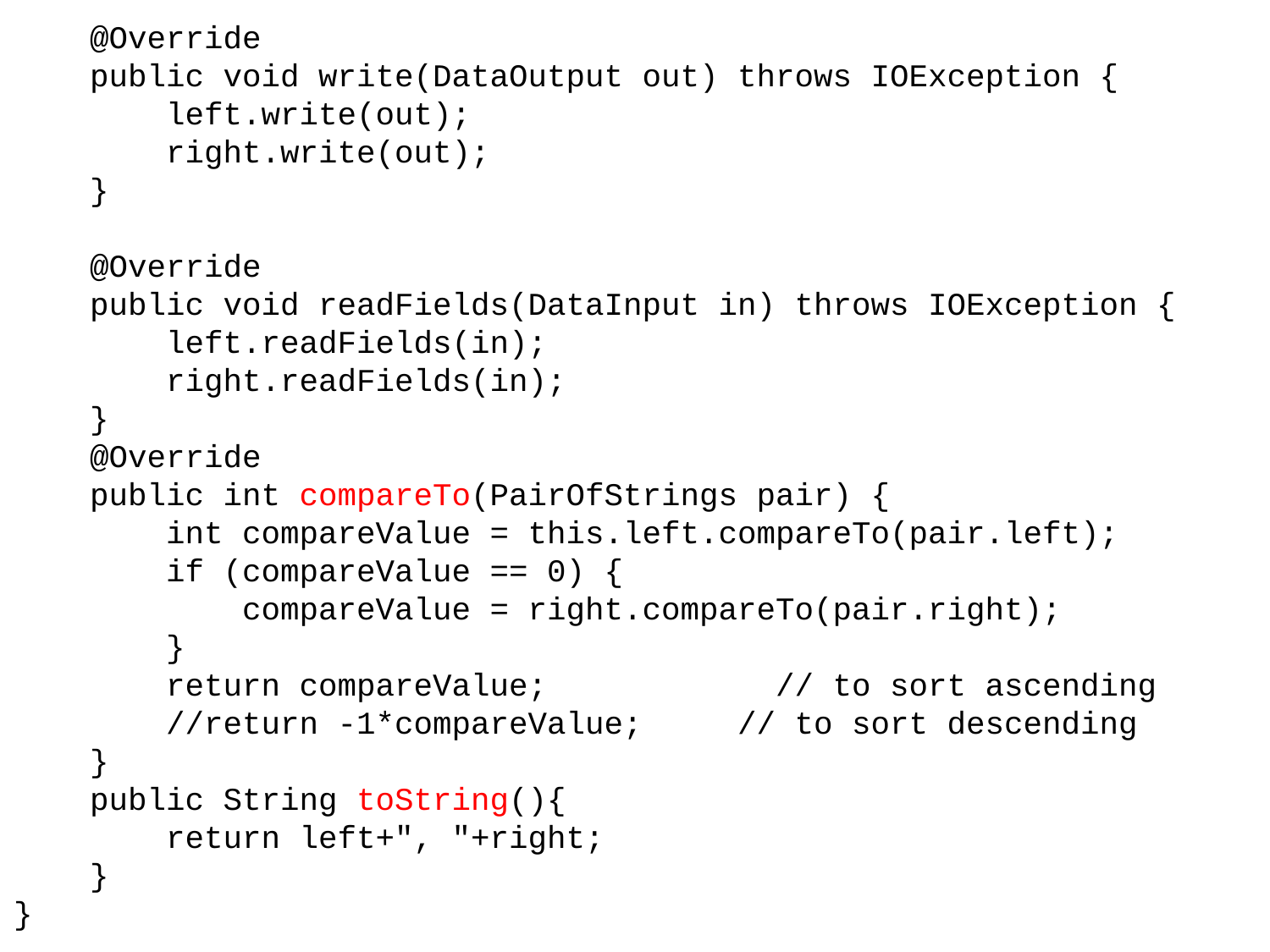

@Override
    public void write(DataOutput out) throws IOException {
        left.write(out);
        right.write(out);
    }

    @Override
    public void readFields(DataInput in) throws IOException {
        left.readFields(in);
        right.readFields(in);
    }
    @Override
    public int compareTo(PairOfStrings pair) {
        int compareValue = this.left.compareTo(pair.left);
        if (compareValue == 0) {
            compareValue = right.compareTo(pair.right);
        }
        return compareValue; 		// to sort ascending
        //return -1*compareValue;     // to sort descending
    }
    public String toString(){
        return left+", "+right;
    }
}